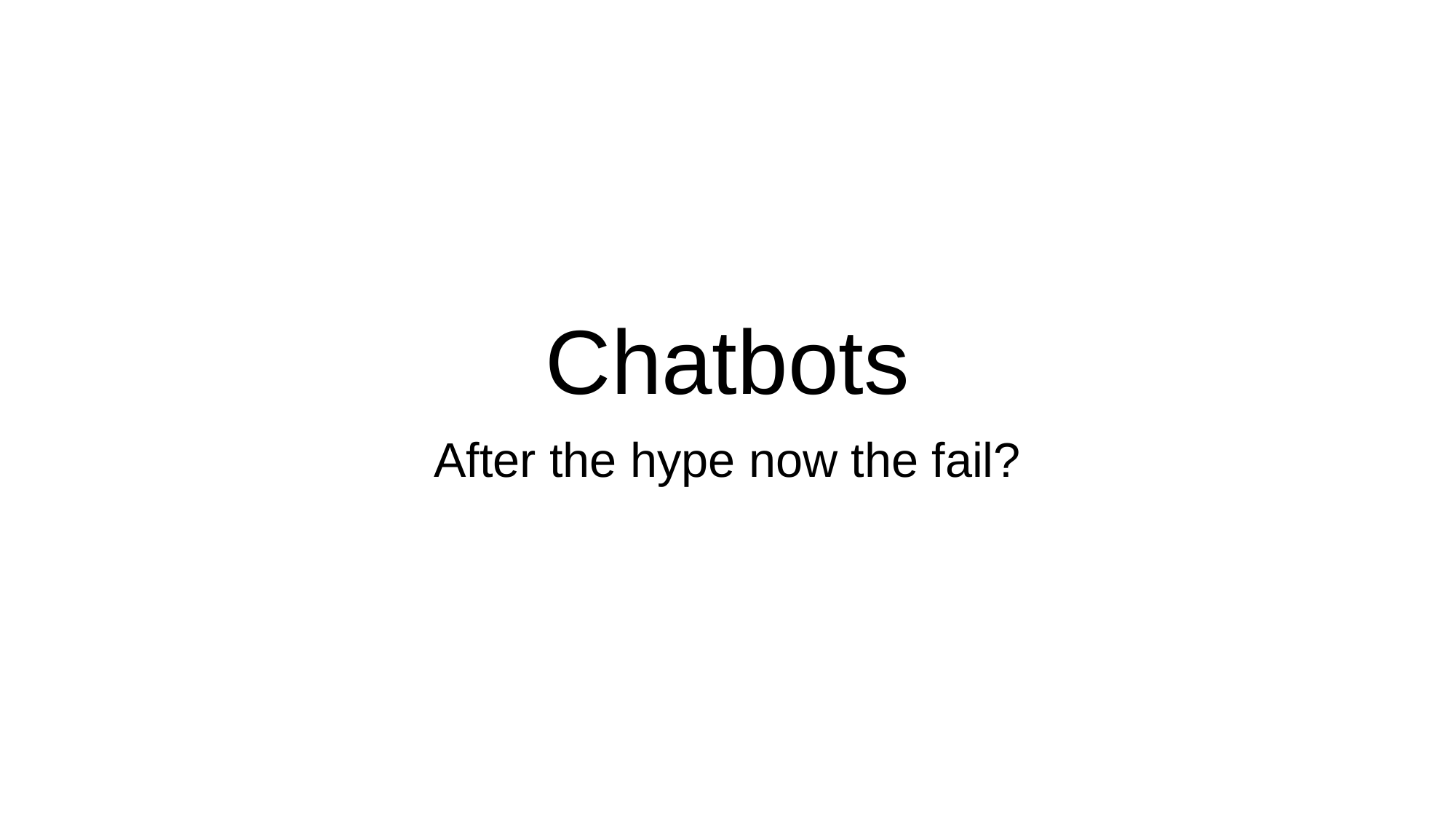

# Chatbots
After the hype now the fail?